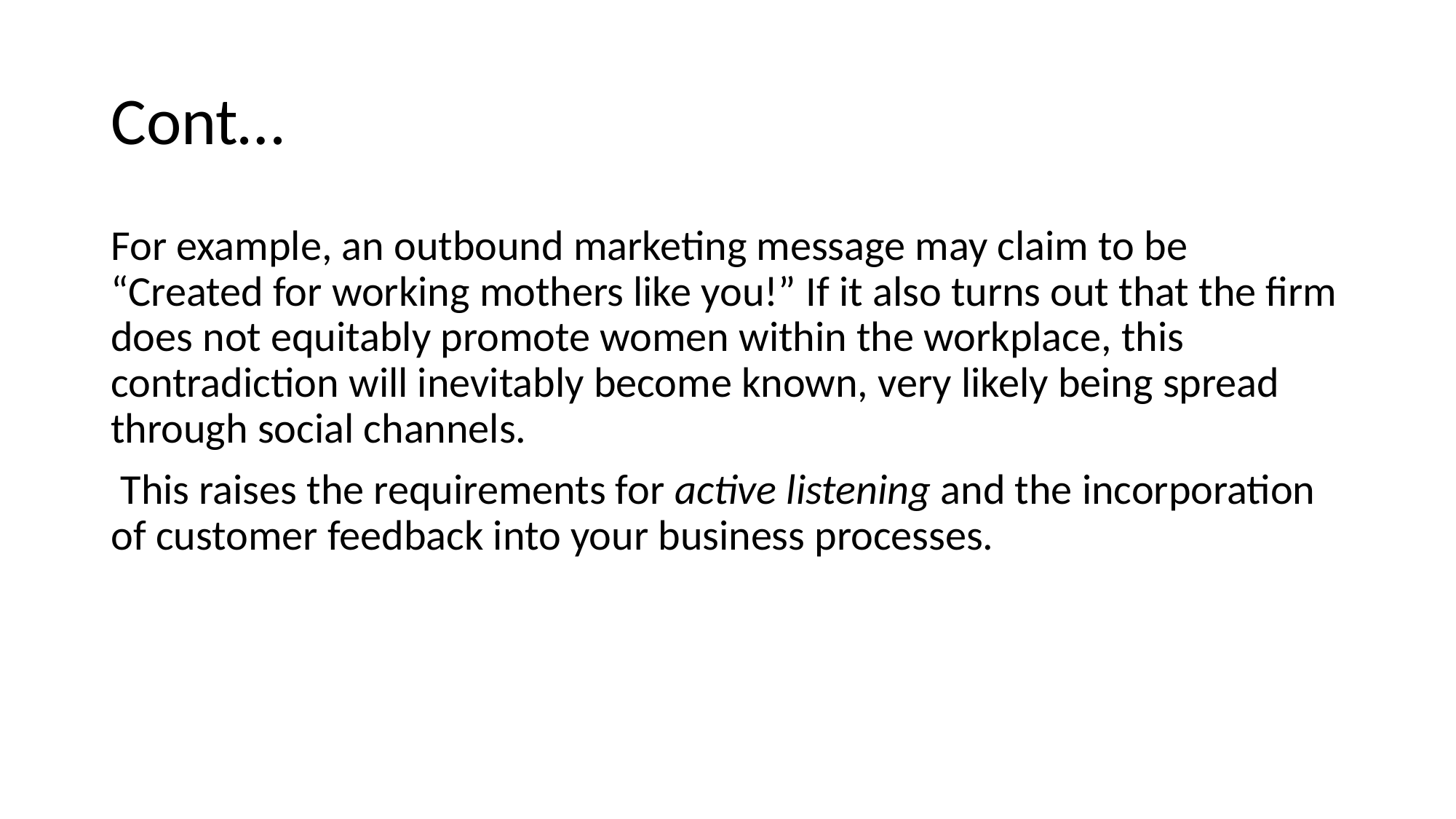

# Cont…
For example, an outbound marketing message may claim to be “Created for working mothers like you!” If it also turns out that the firm does not equitably promote women within the workplace, this contradiction will inevitably become known, very likely being spread through social channels.
 This raises the requirements for active listening and the incorporation of customer feedback into your business processes.